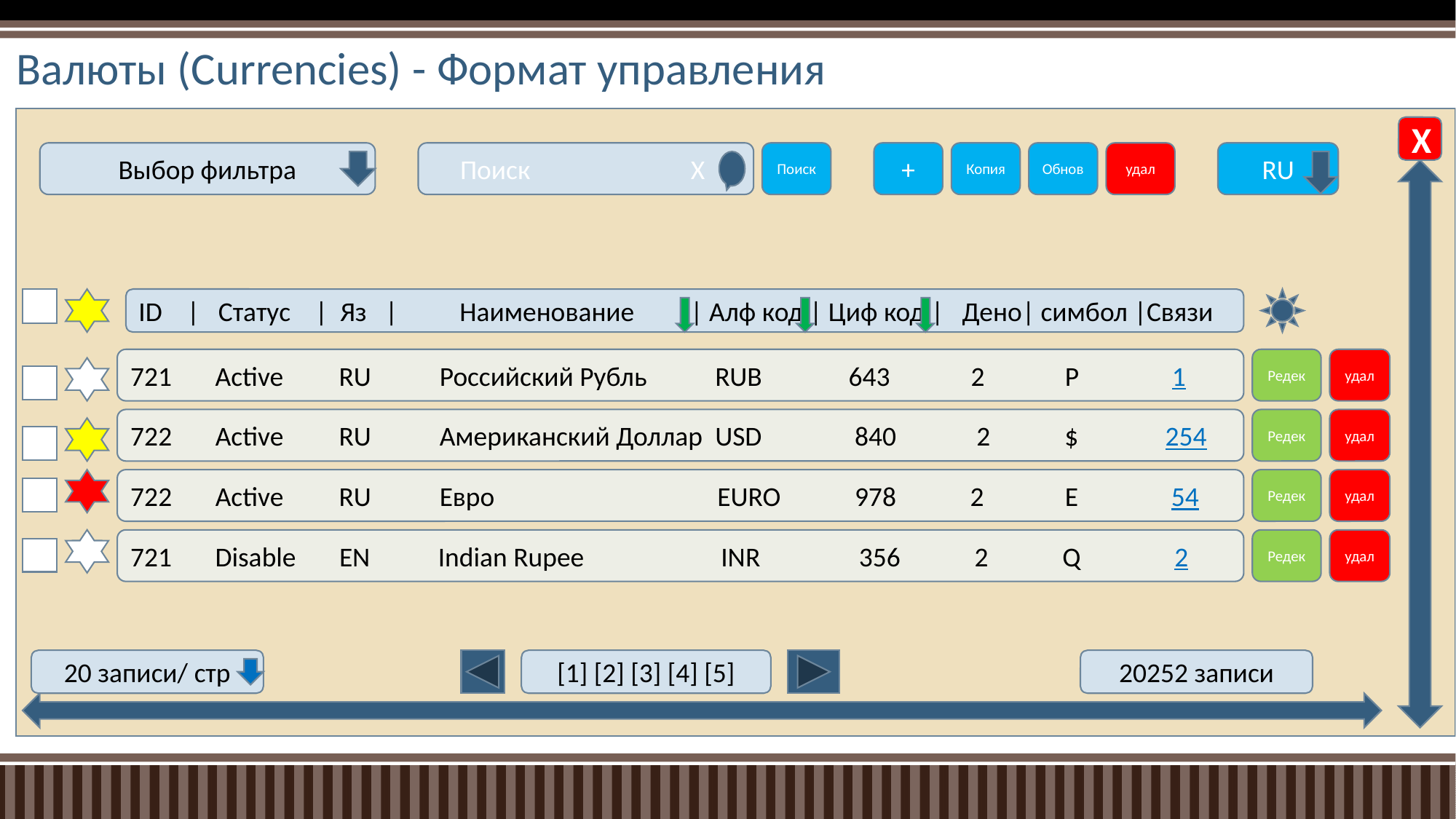

# Валюты (Currencies) - Формат управления

Х
Выбор фильтра
Поиск                          Х
Поиск
+
Копия
Обнов
удал
RU

ID    |   Статус    |  Яз   |          Наименование         | Алф код | Циф код |   Дено| симбол |Связи

721       Active         RU           Российский Рубль           RUB              643             2             P               1
Редек
удал

722       Active         RU           Американский Доллар  USD               840             2            $              254
Редек
удал

722       Active         RU           Евро                                    EURO            978            2             E               54
Редек
удал

721       Disable       EN           Indian Rupee                      INR                356            2            Q               2
Редек
удал

20 записи/ стр

[1] [2] [3] [4] [5]

20252 записи